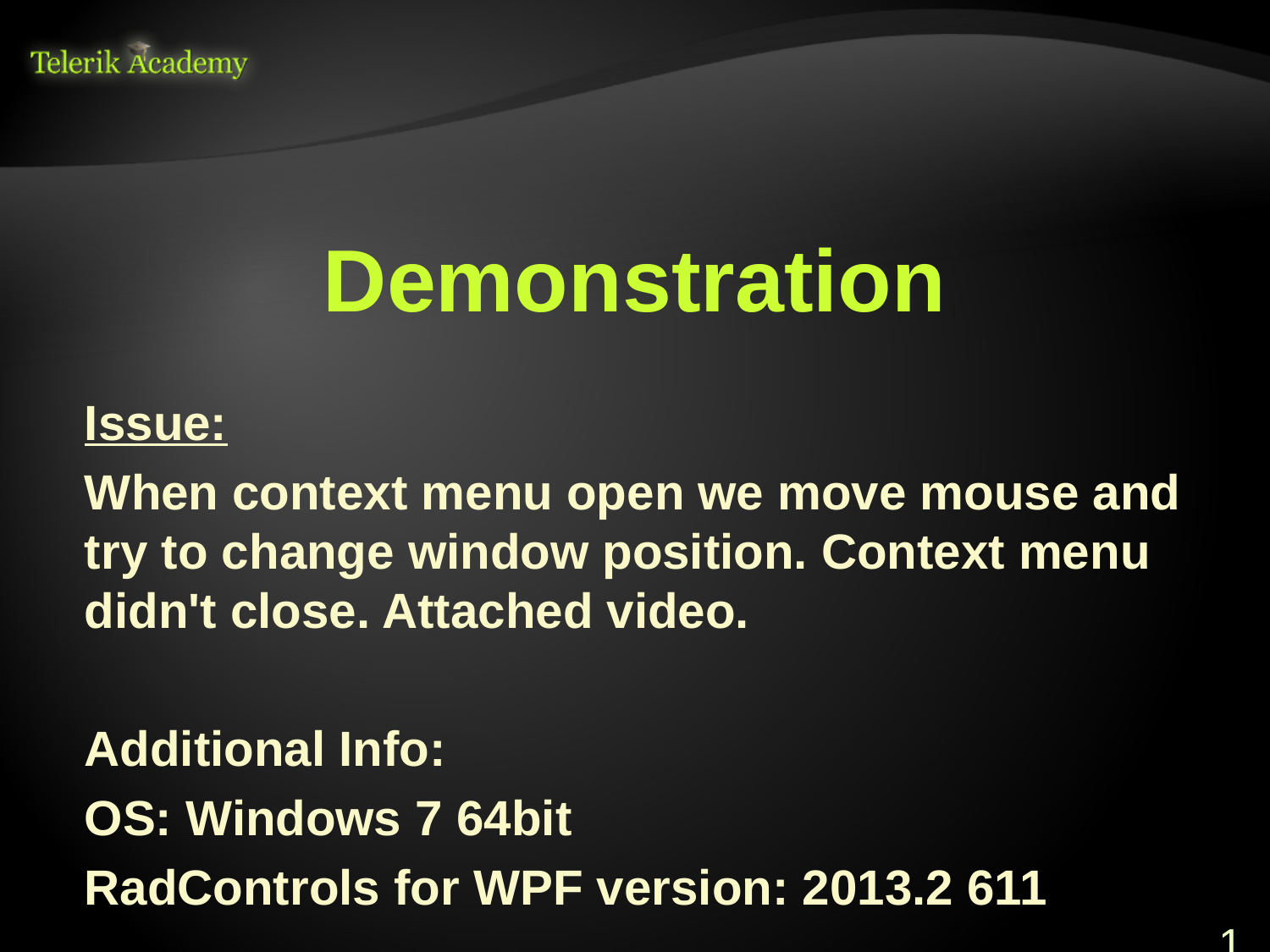

# Demonstration
Issue:
When context menu open we move mouse and try to change window position. Context menu didn't close. Attached video.

Additional Info:
OS: Windows 7 64bit
RadControls for WPF version: 2013.2 611
15